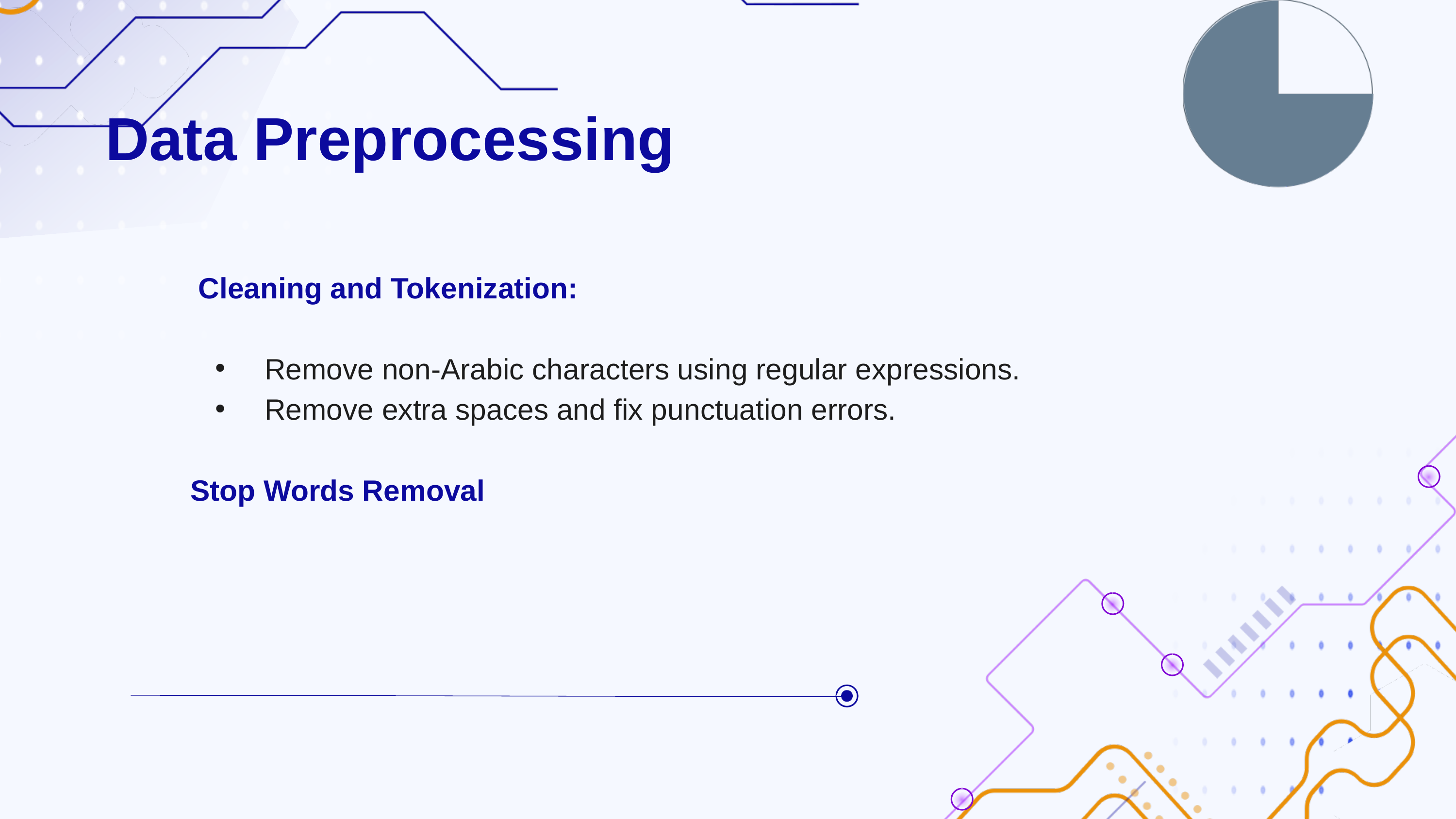

Data Preprocessing

 Cleaning and Tokenization:

   Remove non-Arabic characters using regular expressions.
   Remove extra spaces and fix punctuation errors.

Stop Words Removal

.